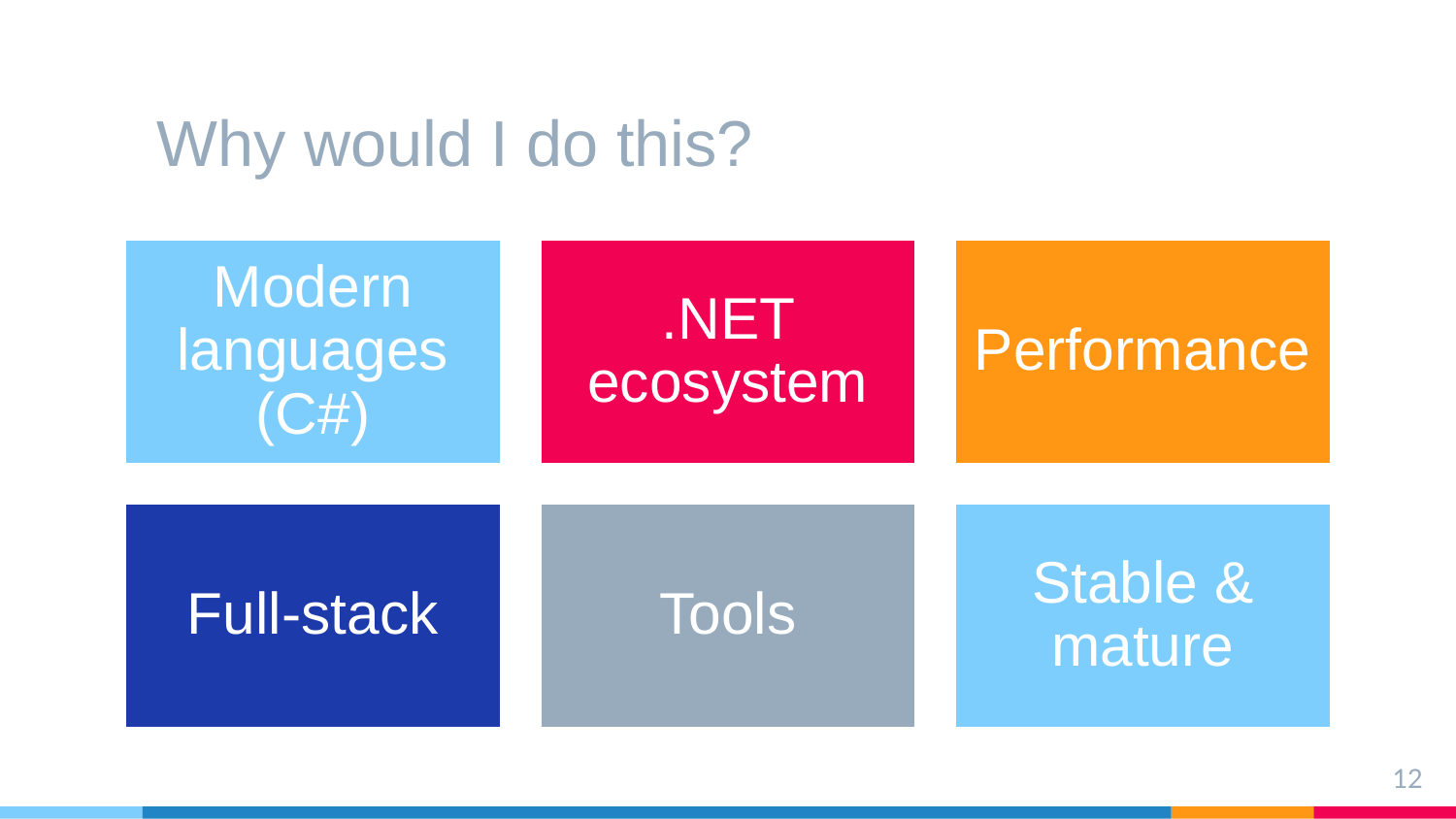

# Why would I do this?
Modern languages (C#)
.NET ecosystem
Performance
Full-stack
Tools
Stable & mature
12